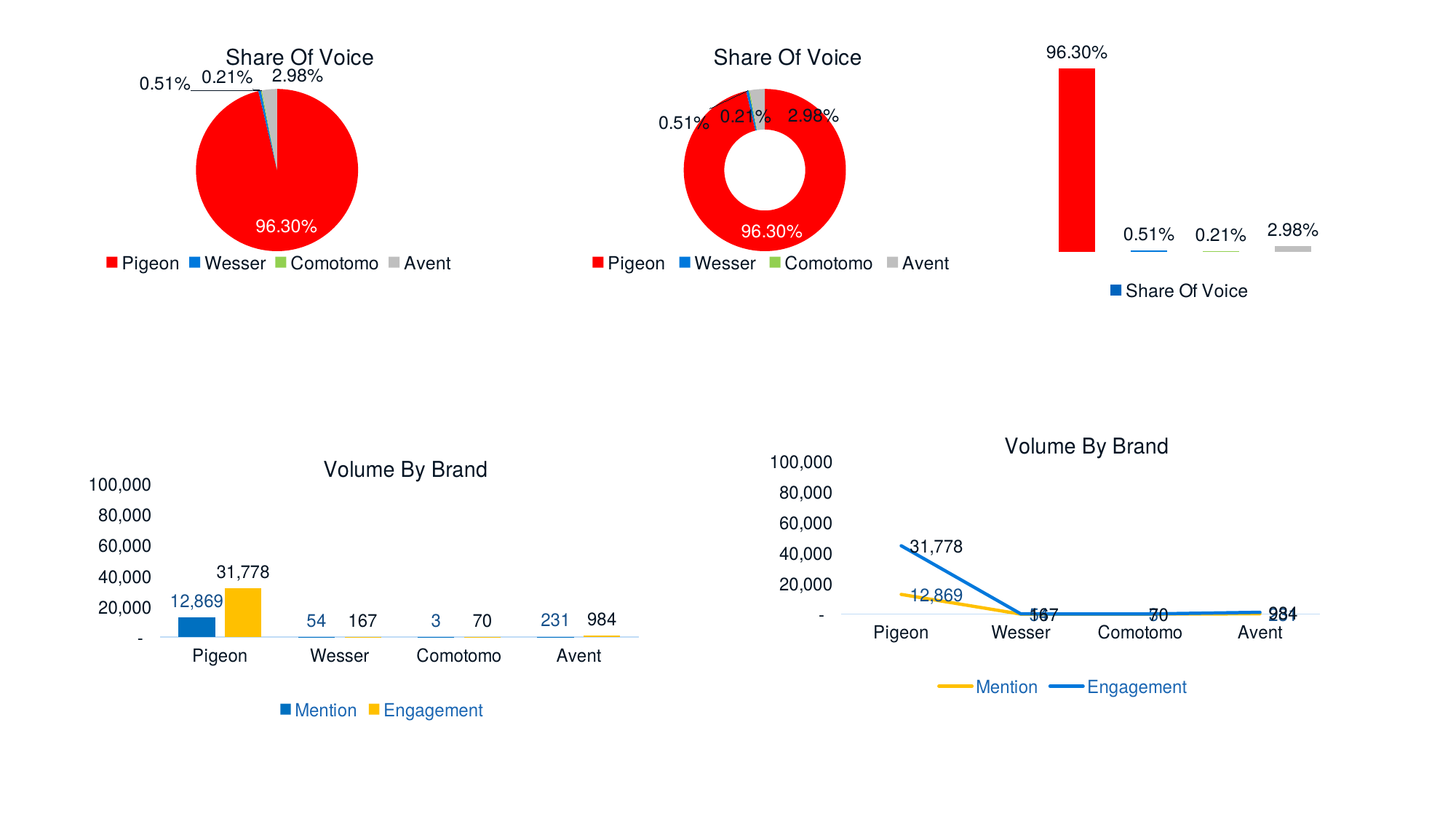

### Chart: Share Of Voice

| Category | Share Of Voice |
|---|---|
| Pigeon | 0.963 |
| Wesser | 0.0051 |
| Comotomo | 0.0021 |
| Avent | 0.0298 |

### Chart: Share Of Voice

| Category | Share Of Voice |
|---|---|
| Pigeon | 0.963 |
| Wesser | 0.0051 |
| Comotomo | 0.0021 |
| Avent | 0.0298 |

### Chart: Share Of Voice

| Category | Share Of Voice |
|---|---|
| Pigeon | 0.963 |
| Wesser | 0.0051 |
| Comotomo | 0.0021 |
| Avent | 0.0298 |

### Chart: Volume By Brand

| Category | Mention | Engagement |
|---|---|---|
| Pigeon | 12869.0 | 31778.0 |
| Wesser | 54.0 | 167.0 |
| Comotomo | 3.0 | 70.0 |
| Avent | 231.0 | 984.0 |

### Chart: Volume By Brand

| Category | Mention | Engagement |
|---|---|---|
| Pigeon | 12869.0 | 31778.0 |
| Wesser | 54.0 | 167.0 |
| Comotomo | 3.0 | 70.0 |
| Avent | 231.0 | 984.0 |